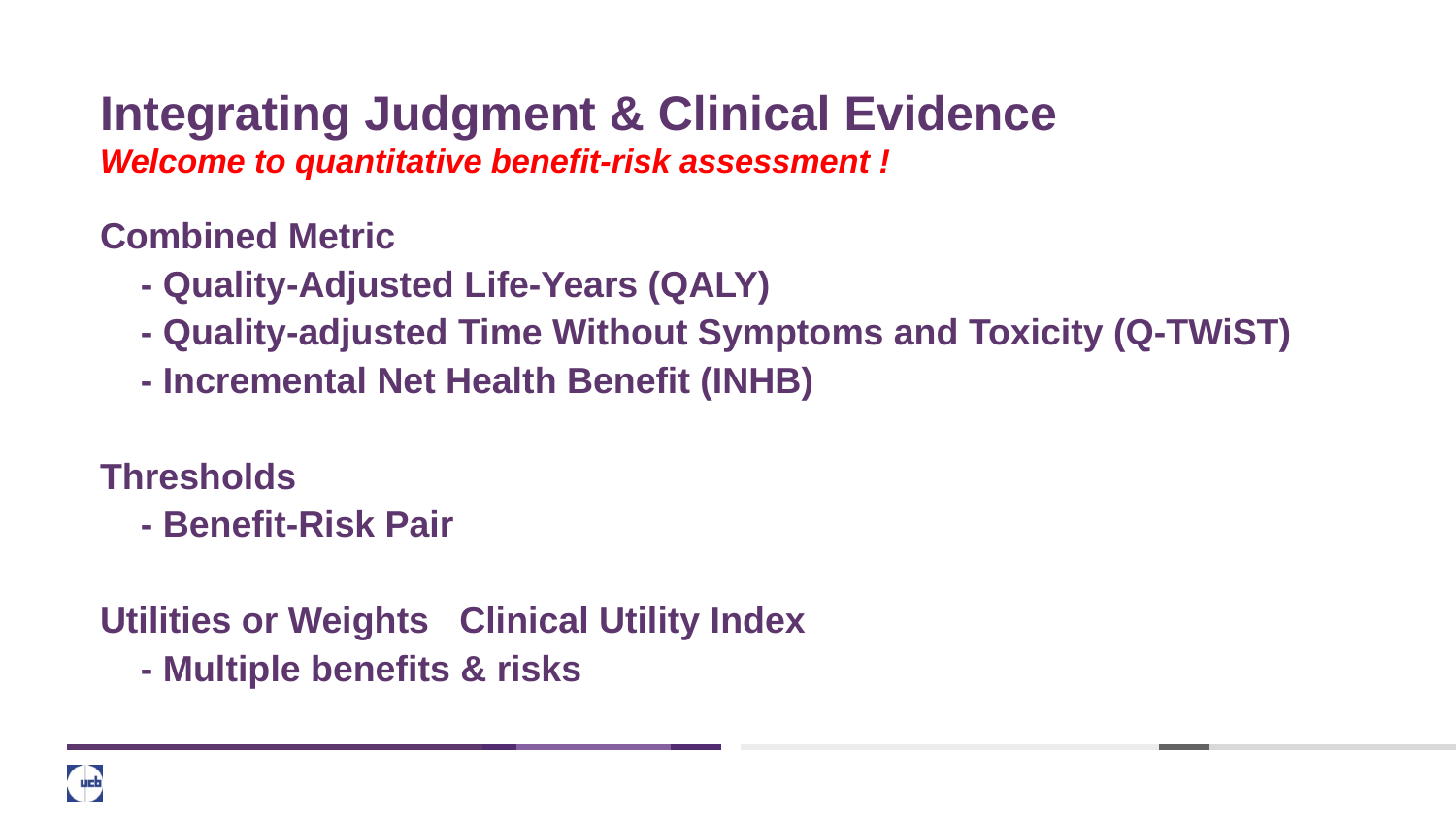

# Integrating Judgment & Clinical Evidence Welcome to quantitative benefit-risk assessment !
Combined Metric
    - Quality-Adjusted Life-Years (QALY)
    - Quality-adjusted Time Without Symptoms and Toxicity (Q-TWiST)
    - Incremental Net Health Benefit (INHB)

Thresholds
    - Benefit-Risk Pair

Utilities or Weights   Clinical Utility Index
    - Multiple benefits & risks